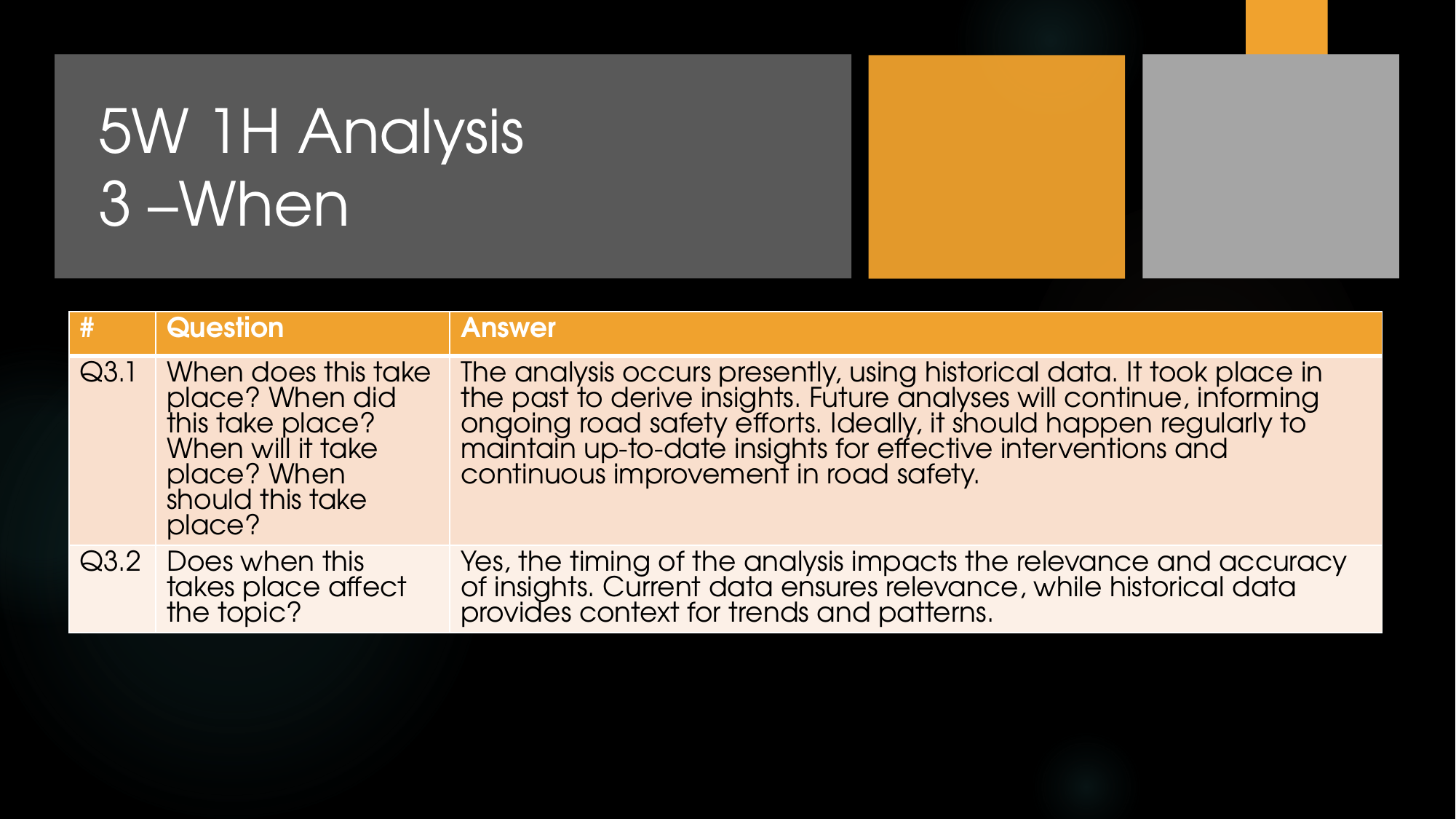

# 5W 1H Analysis 3 –When
| # | Question | Answer |
| --- | --- | --- |
| Q3.1 | When does this take place? When did this take place? When will it take place? When should this take place? | The analysis occurs presently, using historical data. It took place in the past to derive insights. Future analyses will continue, informing ongoing road safety efforts. Ideally, it should happen regularly to maintain up-to-date insights for effective interventions and continuous improvement in road safety. |
| Q3.2 | Does when this takes place affect the topic? | Yes, the timing of the analysis impacts the relevance and accuracy of insights. Current data ensures relevance, while historical data provides context for trends and patterns. |